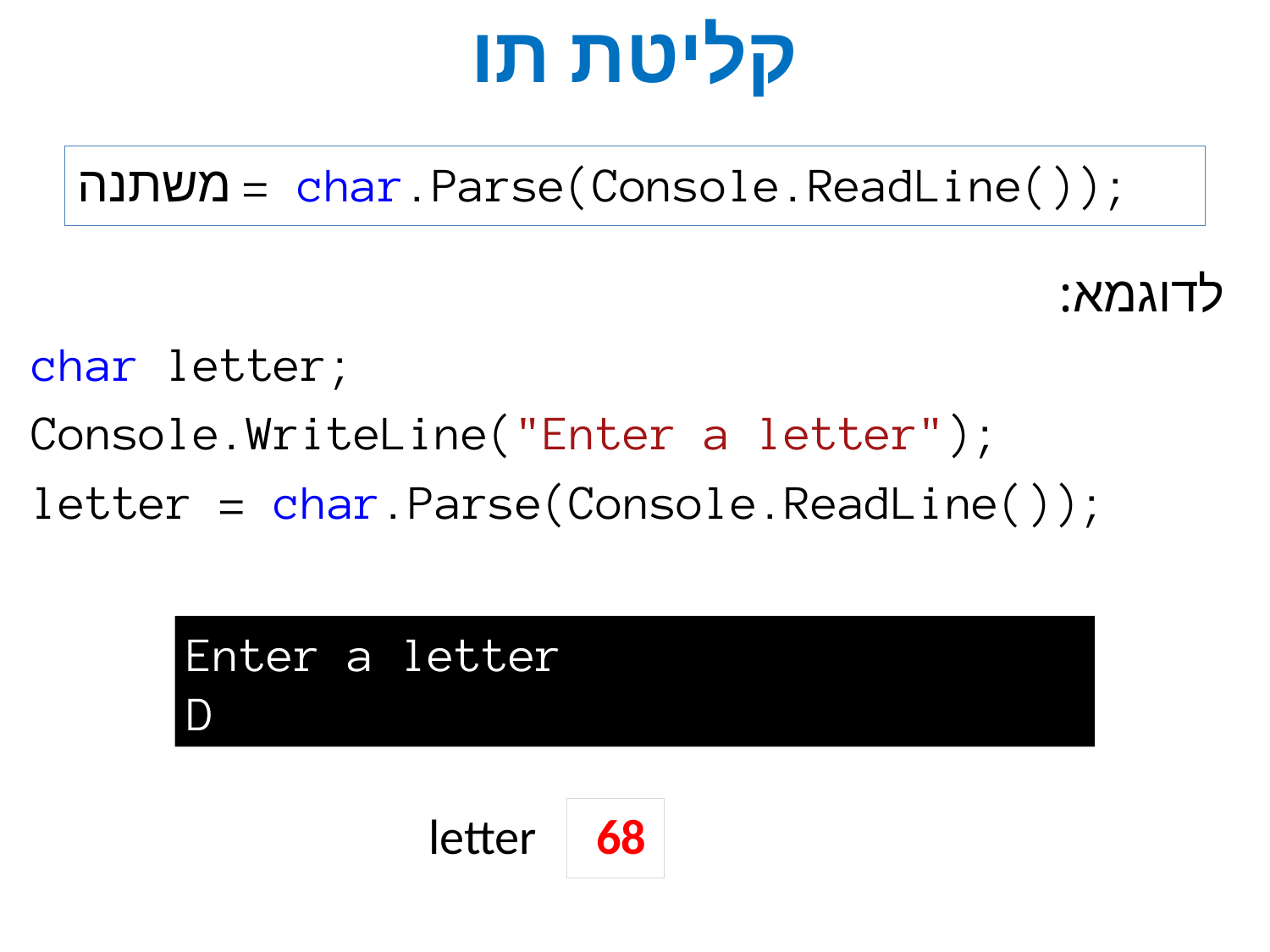

# קליטת תו
משתנה = char.Parse(Console.ReadLine());
 לדוגמא:
char letter;
Console.WriteLine("Enter a letter");
letter = char.Parse(Console.ReadLine());
Enter a letter
D

 letter
 68